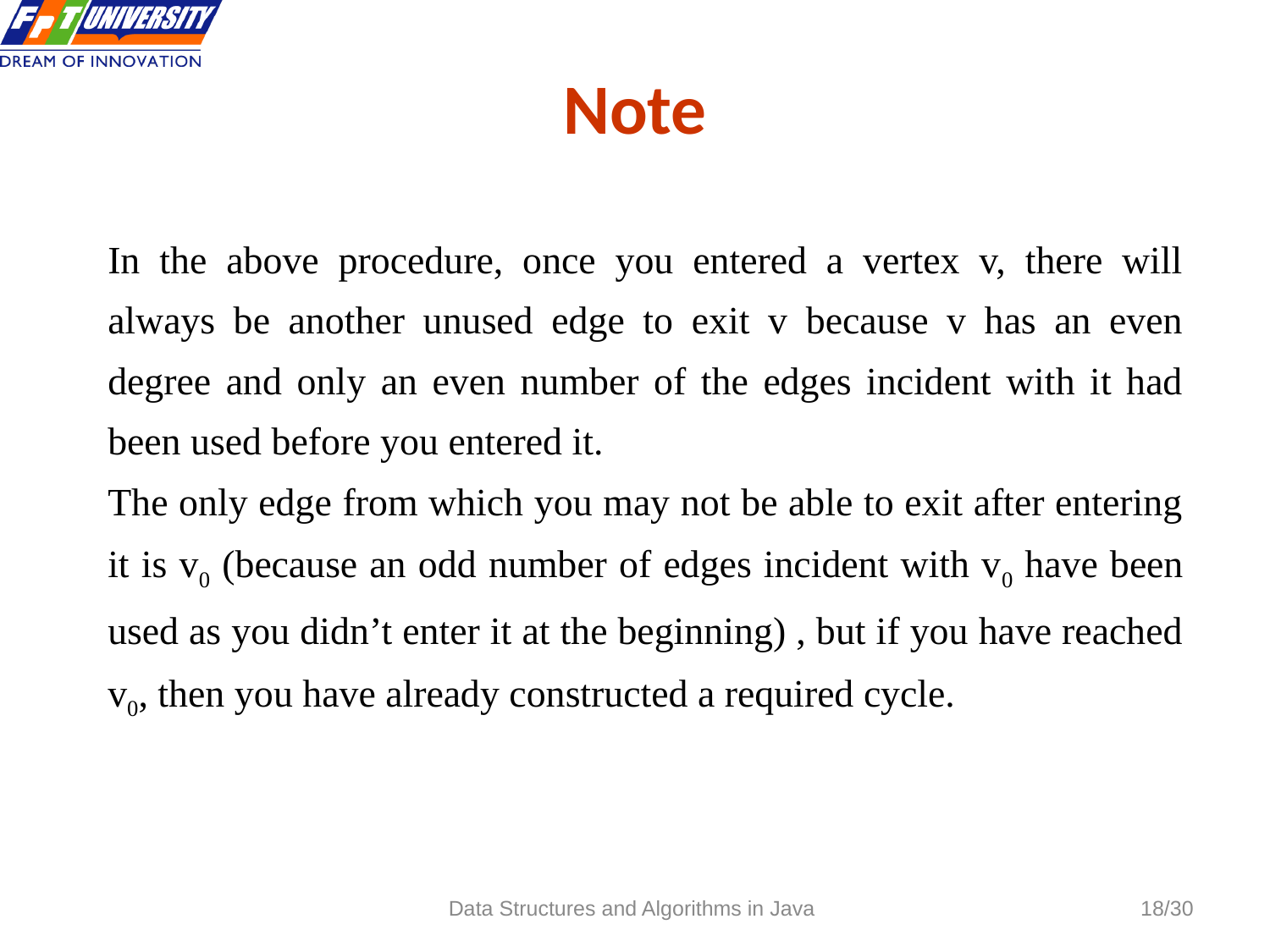

# Note
In the above procedure, once you entered a vertex v, there will always be another unused edge to exit v because v has an even degree and only an even number of the edges incident with it had been used before you entered it.
The only edge from which you may not be able to exit after entering it is v0 (because an odd number of edges incident with v0 have been used as you didn’t enter it at the beginning) , but if you have reached v0, then you have already constructed a required cycle.
Data Structures and Algorithms in Java
18/30